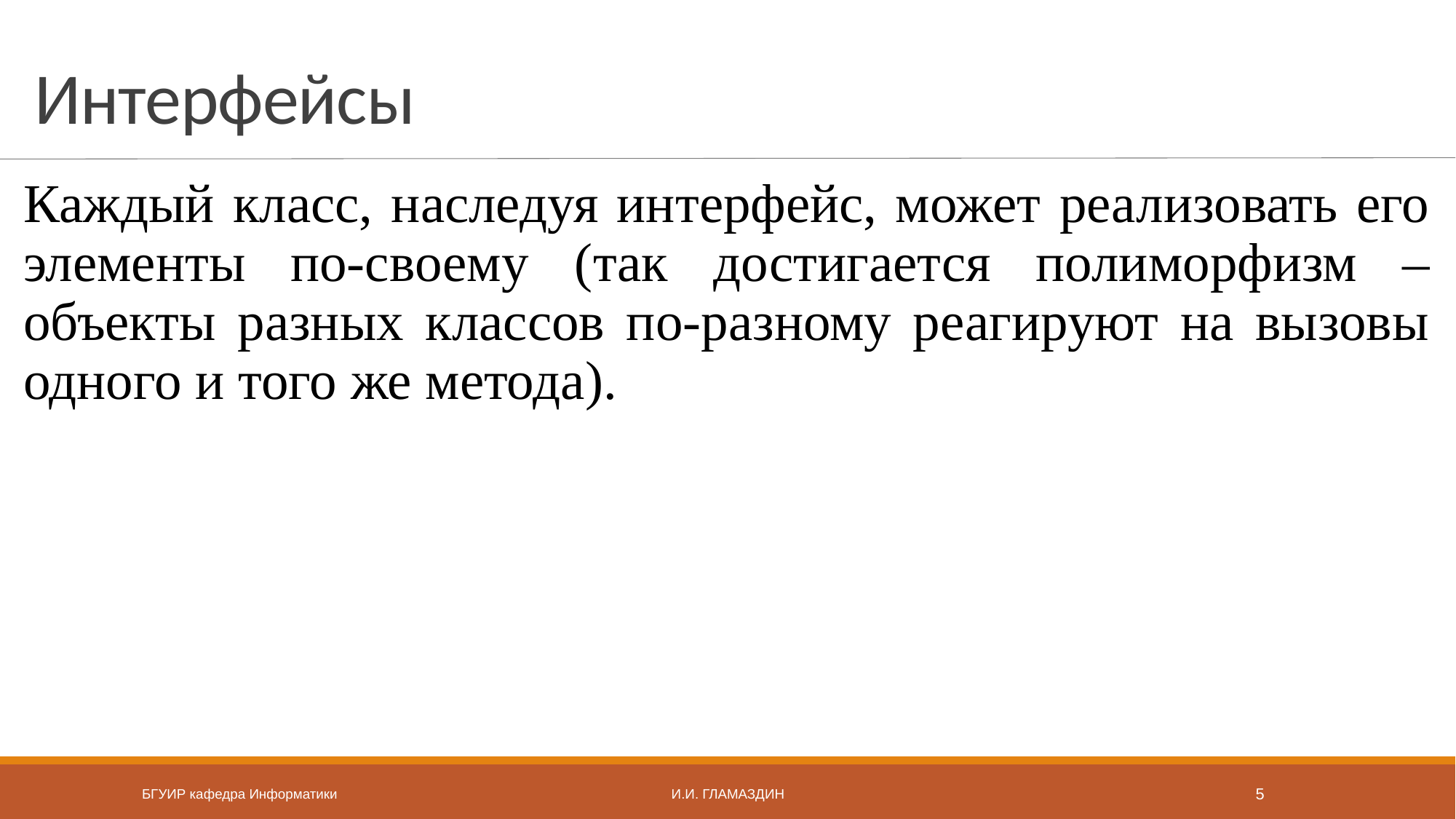

# Интерфейсы
Каждый класс, наследуя интерфейс, может реализовать его элементы по-своему (так достигается полиморфизм – объекты разных классов по-разному реагируют на вызовы одного и того же метода).

БГУИР кафедра Информатики
И.И. Гламаздин
5